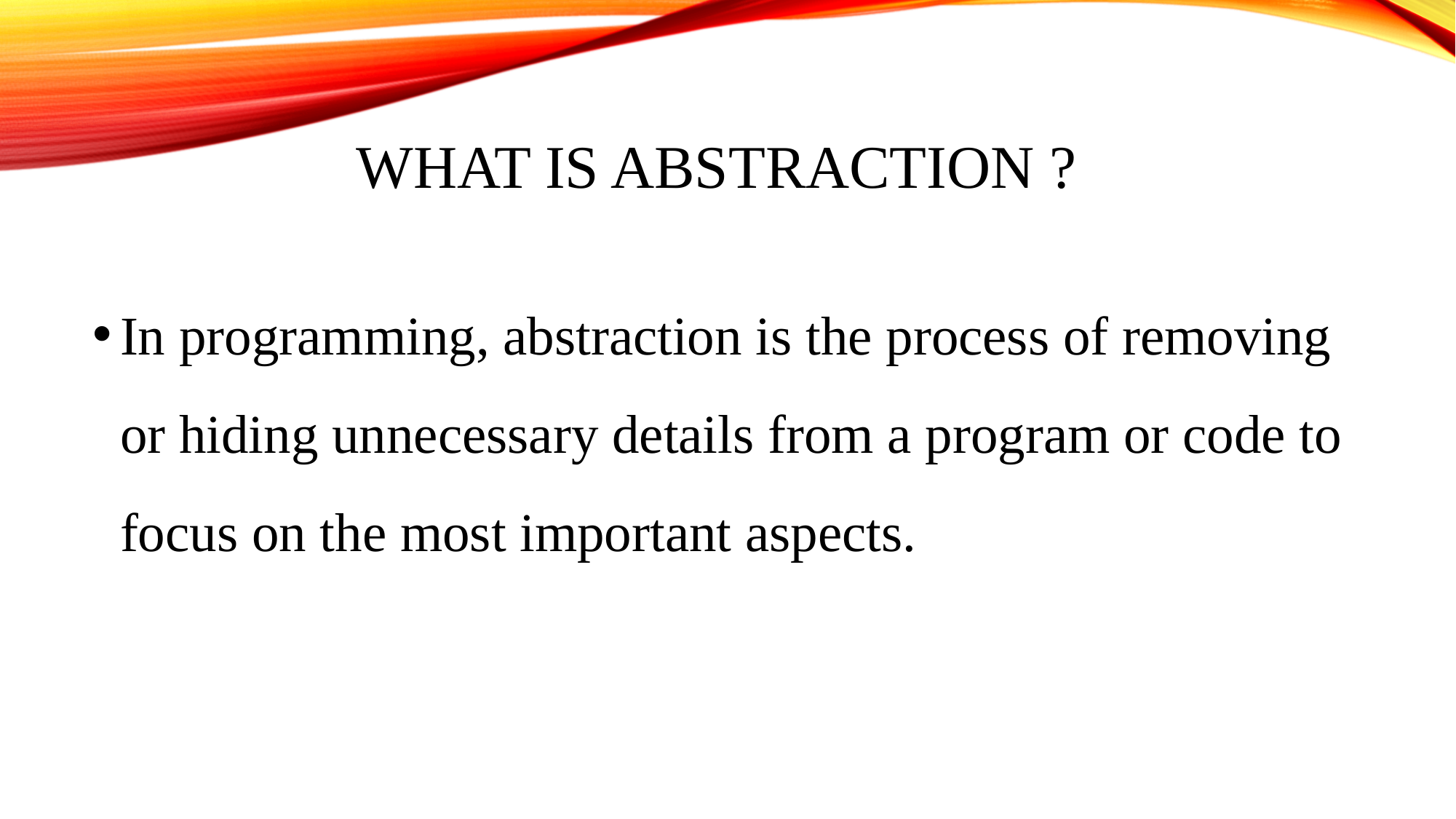

# What is Abstraction ?
In programming, abstraction is the process of removing or hiding unnecessary details from a program or code to focus on the most important aspects.